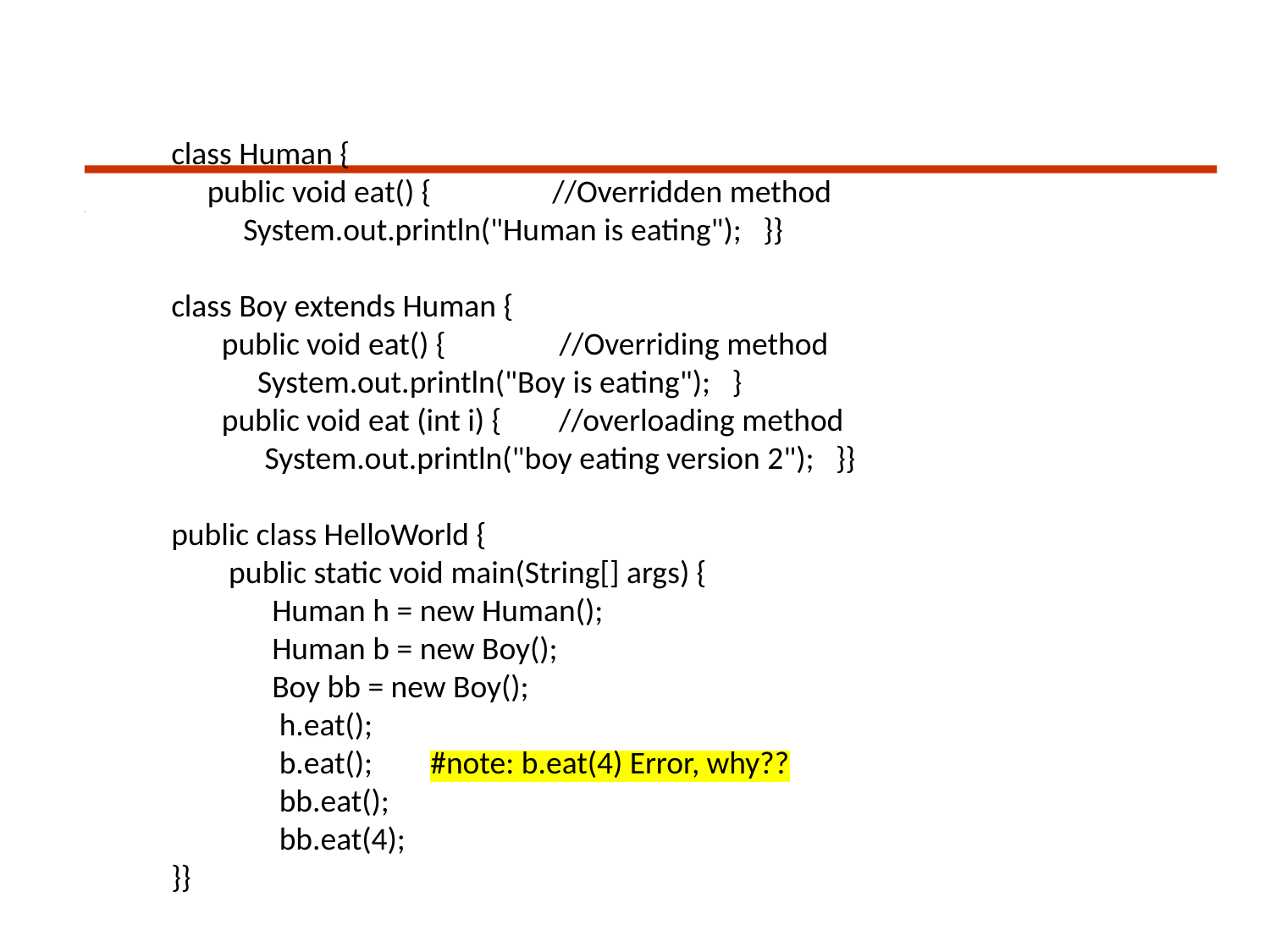

class Human {
     public void eat() {	//Overridden method
          System.out.println("Human is eating");   }}

class Boy extends Human {
       public void eat() {	 //Overriding method
            System.out.println("Boy is eating");   }
       public void eat (int i) {        //overloading method
             System.out.println("boy eating version 2");   }}

public class HelloWorld {
        public static void main(String[] args) {
              Human h = new Human();
              Human b = new Boy();
              Boy bb = new Boy();
               h.eat();
               b.eat();        #note: b.eat(4) Error, why??
               bb.eat();
               bb.eat(4);
}}